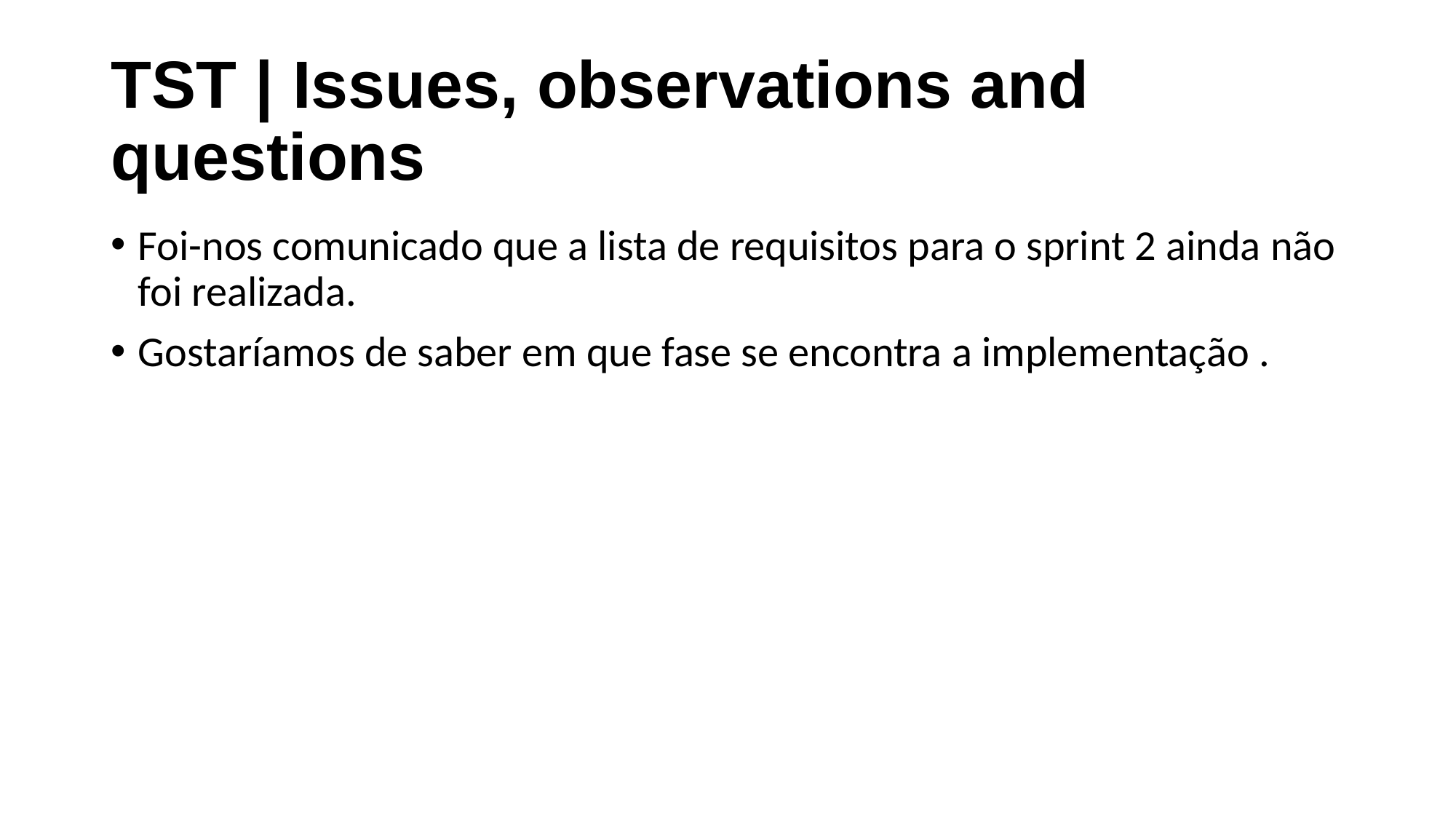

# TST | Issues, observations and questions
Foi-nos comunicado que a lista de requisitos para o sprint 2 ainda não foi realizada.
Gostaríamos de saber em que fase se encontra a implementação .